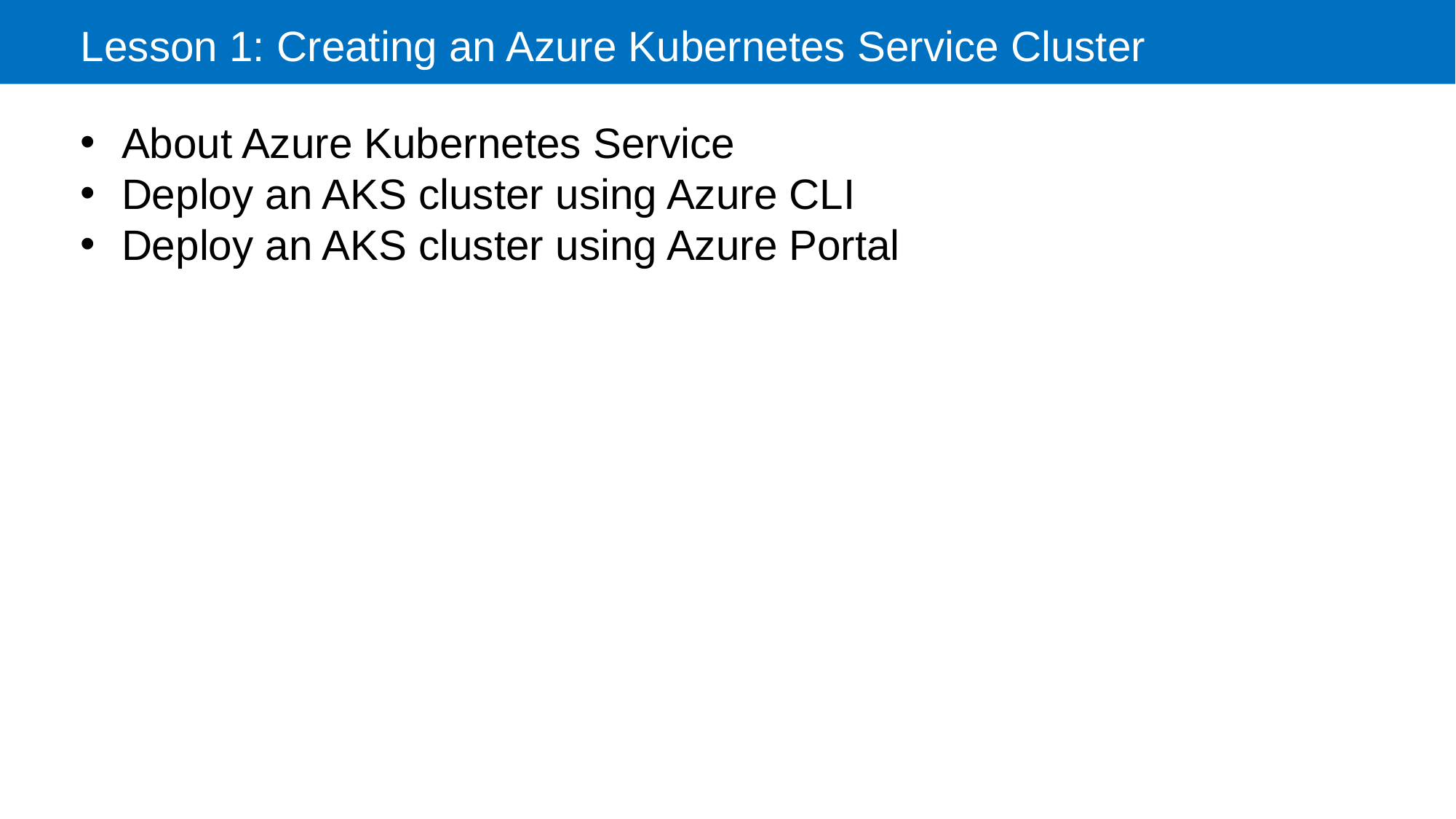

Lesson 1: Creating an Azure Kubernetes Service Cluster
About Azure Kubernetes Service
Deploy an AKS cluster using Azure CLI
Deploy an AKS cluster using Azure Portal